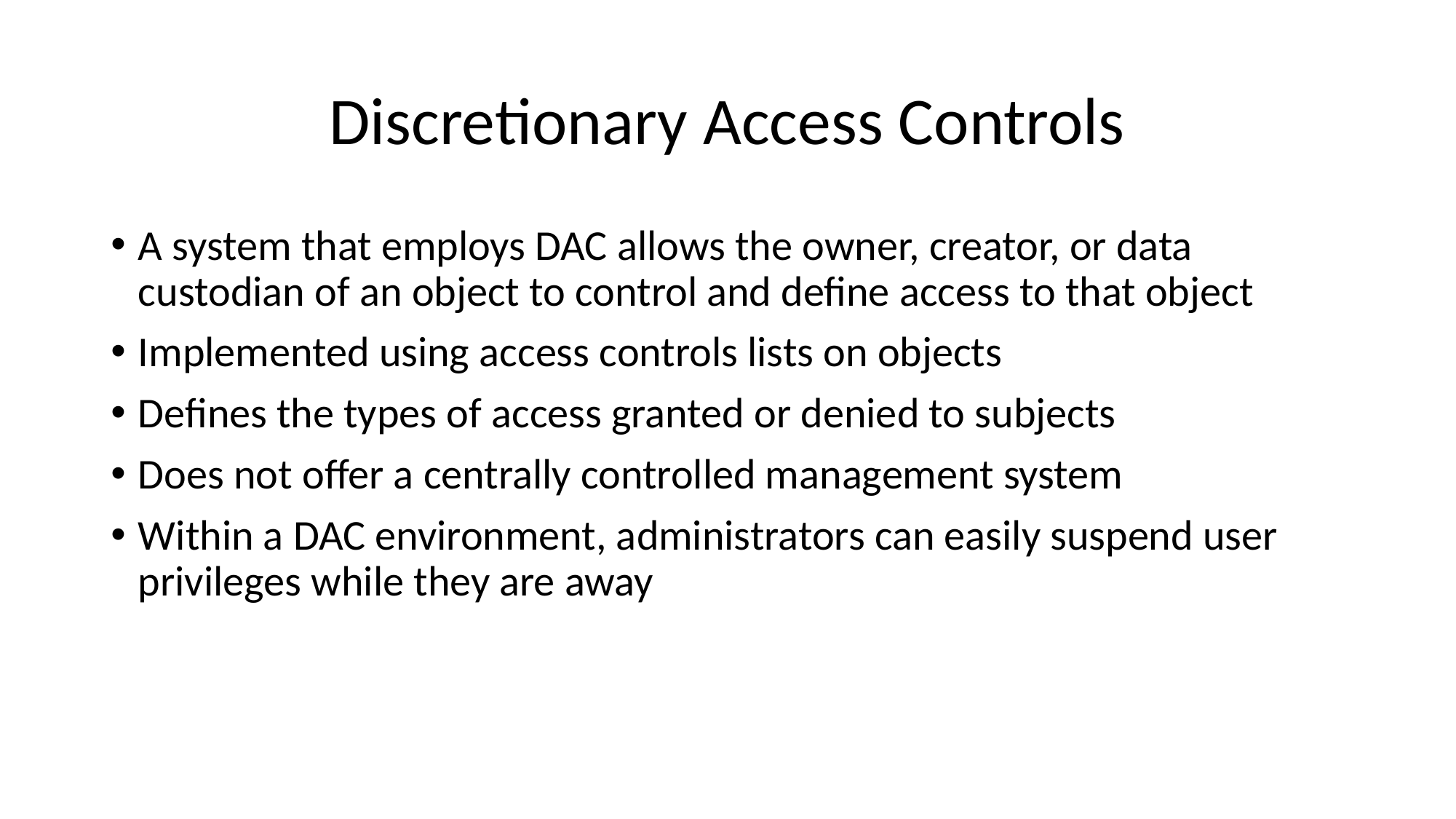

# Discretionary Access Controls
A system that employs DAC allows the owner, creator, or data custodian of an object to control and define access to that object
Implemented using access controls lists on objects
Defines the types of access granted or denied to subjects
Does not offer a centrally controlled management system
Within a DAC environment, administrators can easily suspend user privileges while they are away